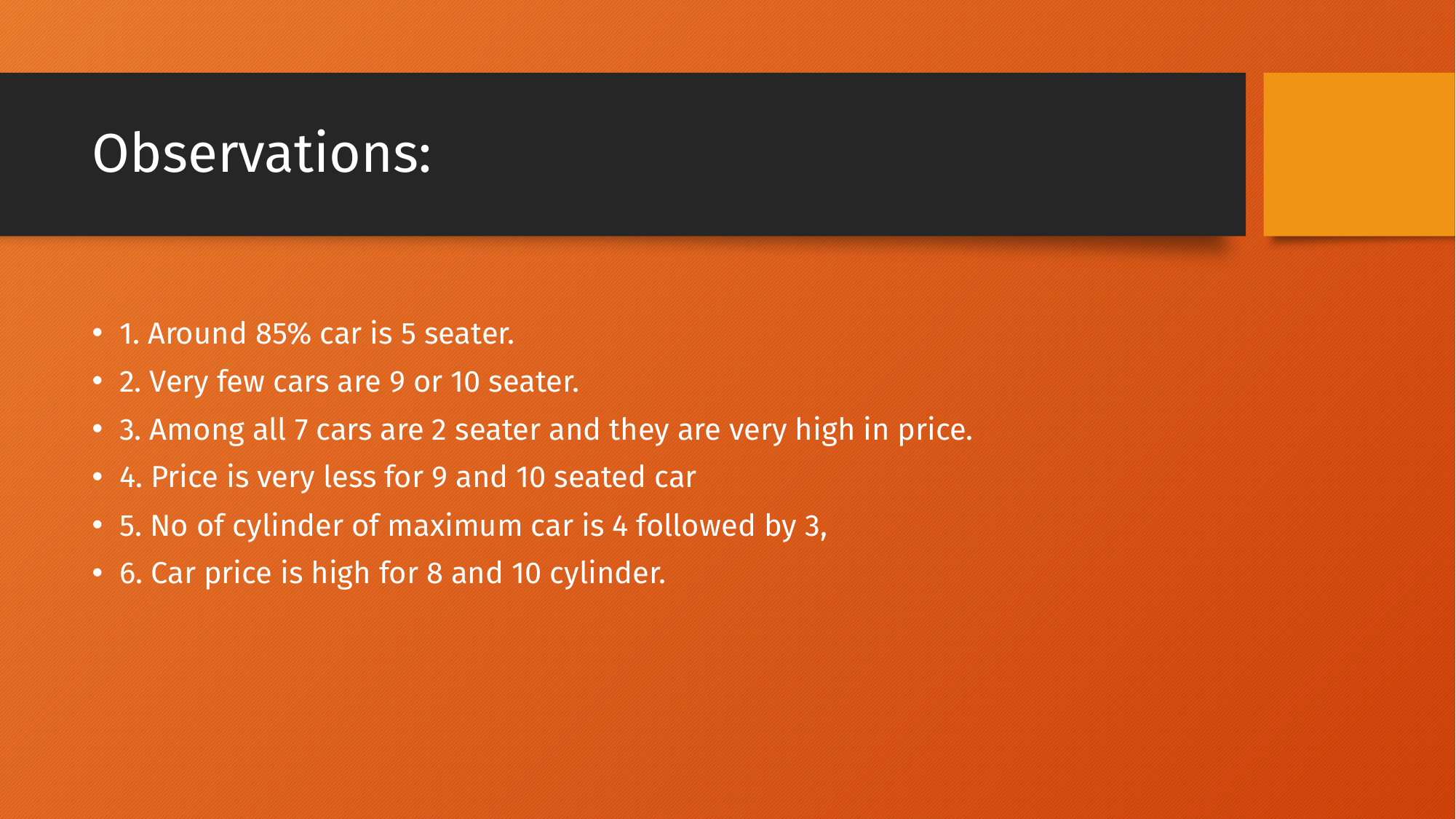

# Observations:
1. Around 85% car is 5 seater.
2. Very few cars are 9 or 10 seater.
3. Among all 7 cars are 2 seater and they are very high in price.
4. Price is very less for 9 and 10 seated car
5. No of cylinder of maximum car is 4 followed by 3,
6. Car price is high for 8 and 10 cylinder.